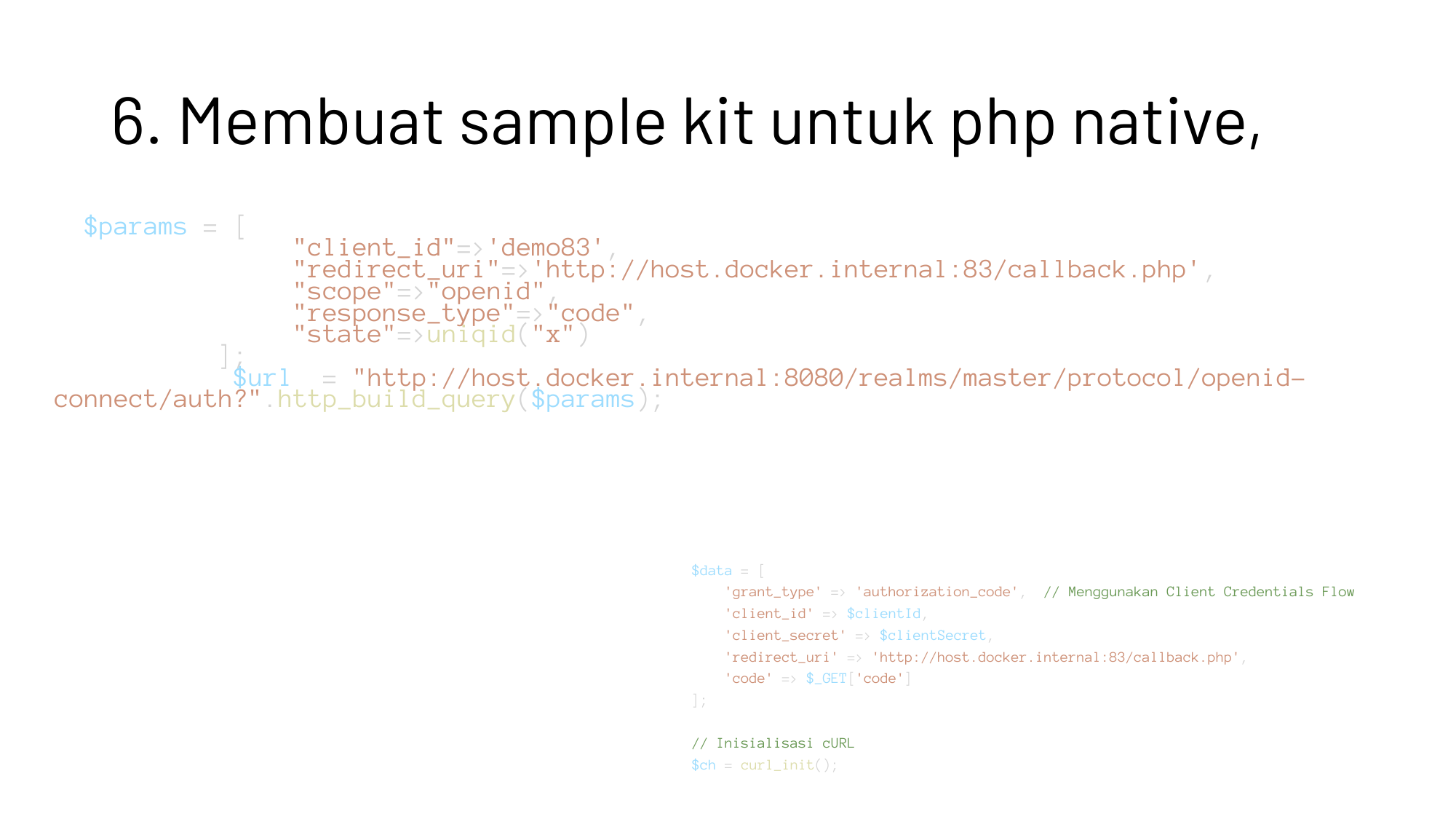

# 6. Membuat sample kit untuk php native,
  $params = [
                "client_id"=>'demo83',
                "redirect_uri"=>'http://host.docker.internal:83/callback.php',
                "scope"=>"openid",
                "response_type"=>"code",
                "state"=>uniqid("x")
           ];
            $url  = "http://host.docker.internal:8080/realms/master/protocol/openid-connect/auth?".http_build_query($params);
$data = [
    'grant_type' => 'authorization_code',  // Menggunakan Client Credentials Flow
    'client_id' => $clientId,
    'client_secret' => $clientSecret,
    'redirect_uri' => 'http://host.docker.internal:83/callback.php',
    'code' => $_GET['code']
];
// Inisialisasi cURL
$ch = curl_init();